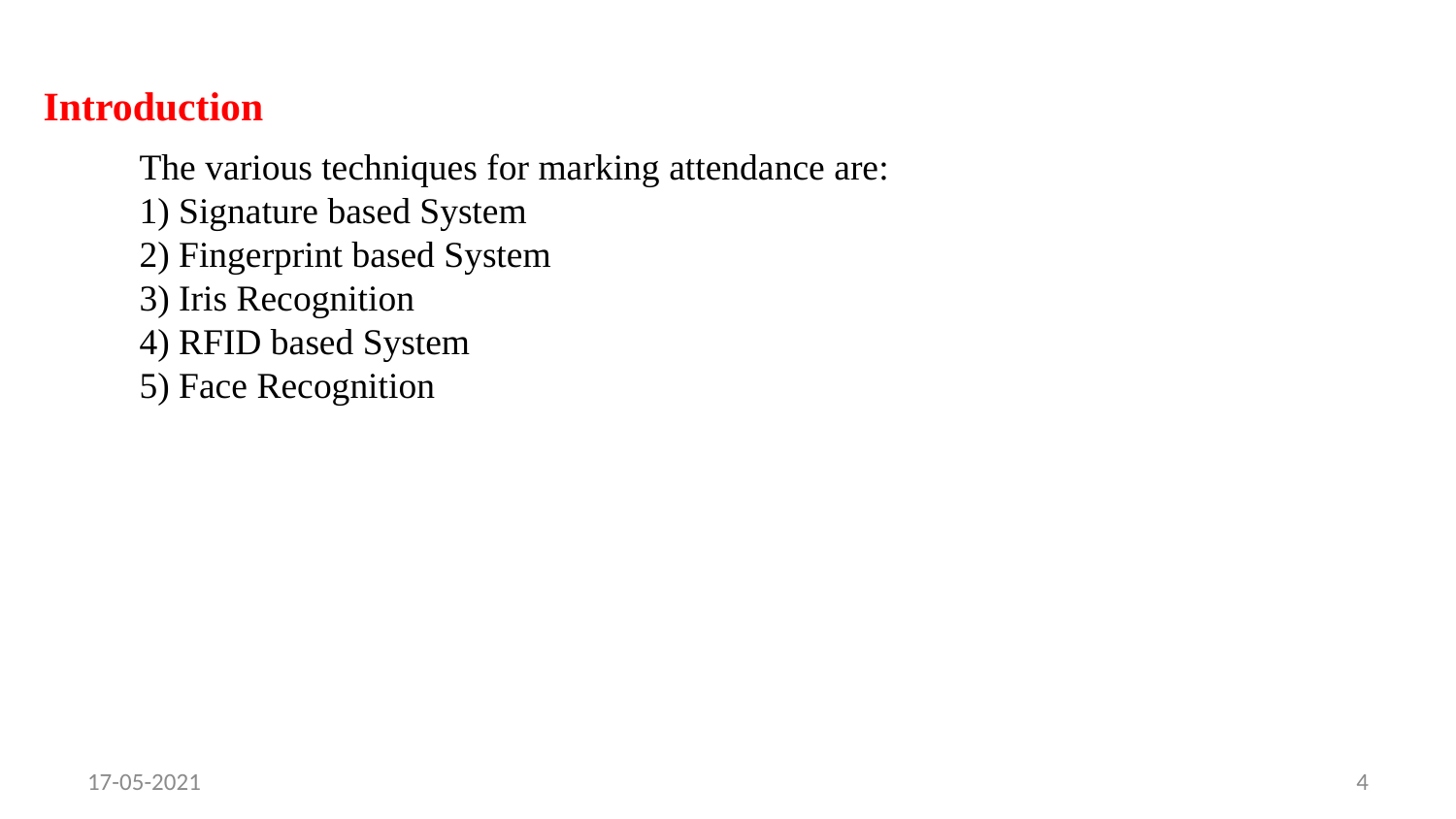

Introduction
The various techniques for marking attendance are:
1) Signature based System
2) Fingerprint based System
3) Iris Recognition
4) RFID based System
5) Face Recognition

17-05-2021
4